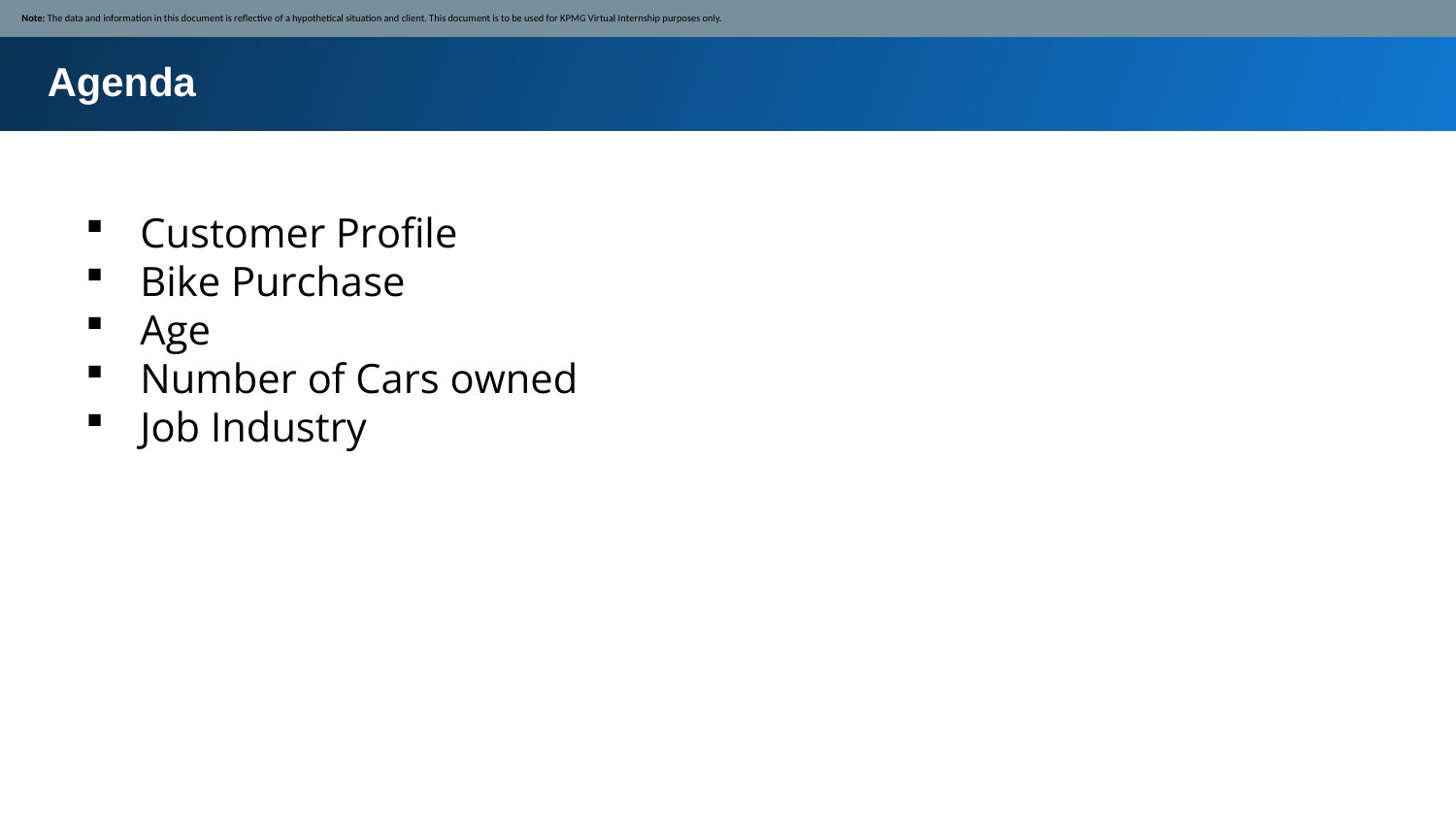

Note: The data and information in this document is reflective of a hypothetical situation and client. This document is to be used for KPMG Virtual Internship purposes only.
Agenda
Customer Profile
Bike Purchase
Age
Number of Cars owned
Job Industry